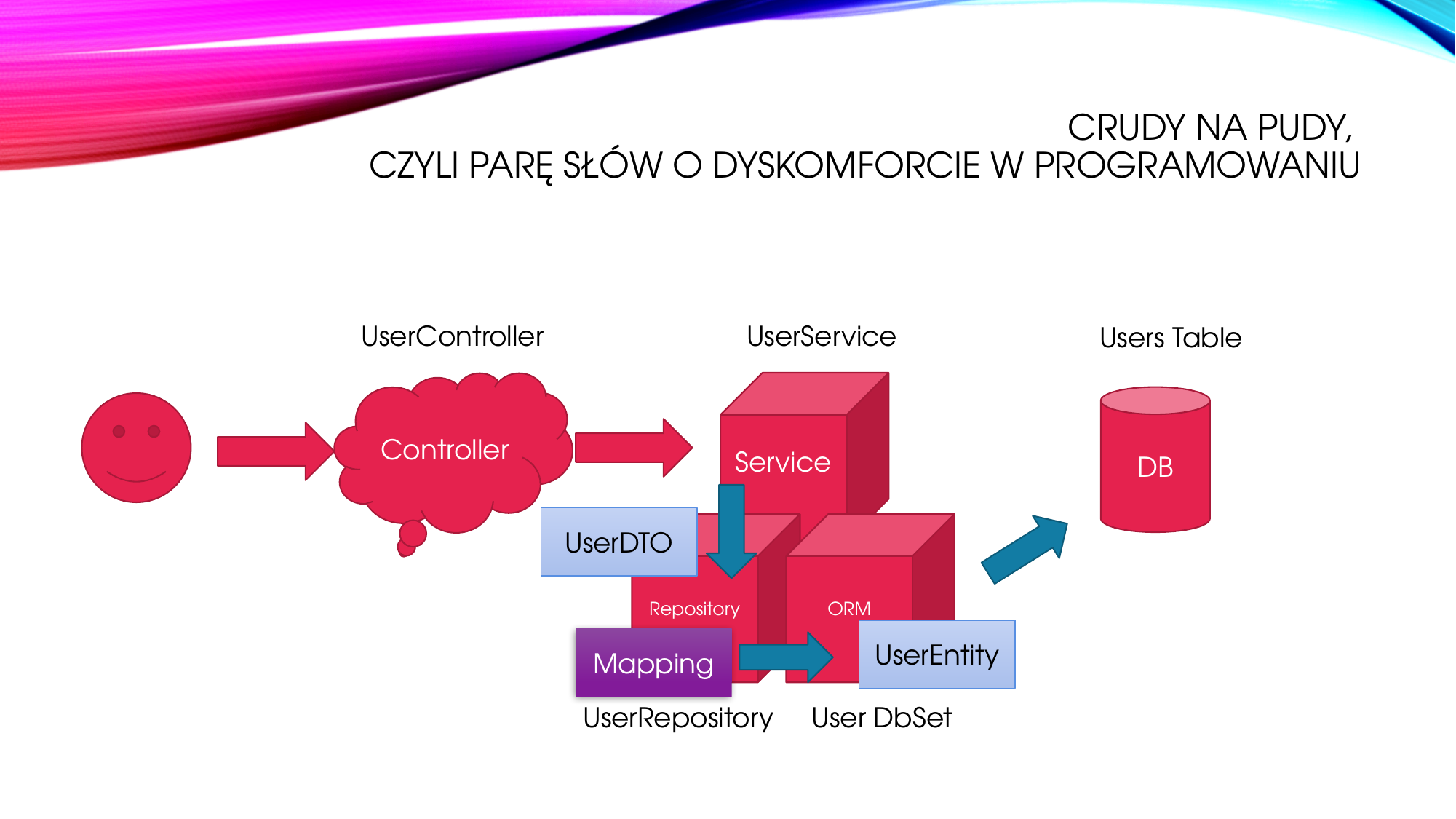

# CRUDY na pudy, czyli parę słów o dyskomforcie w programowaniu
UserController
UserService
Users Table
Controller
Service

DB

UserDTO
ORM

Repository

UserEntity
Mapping
UserRepository
User DbSet